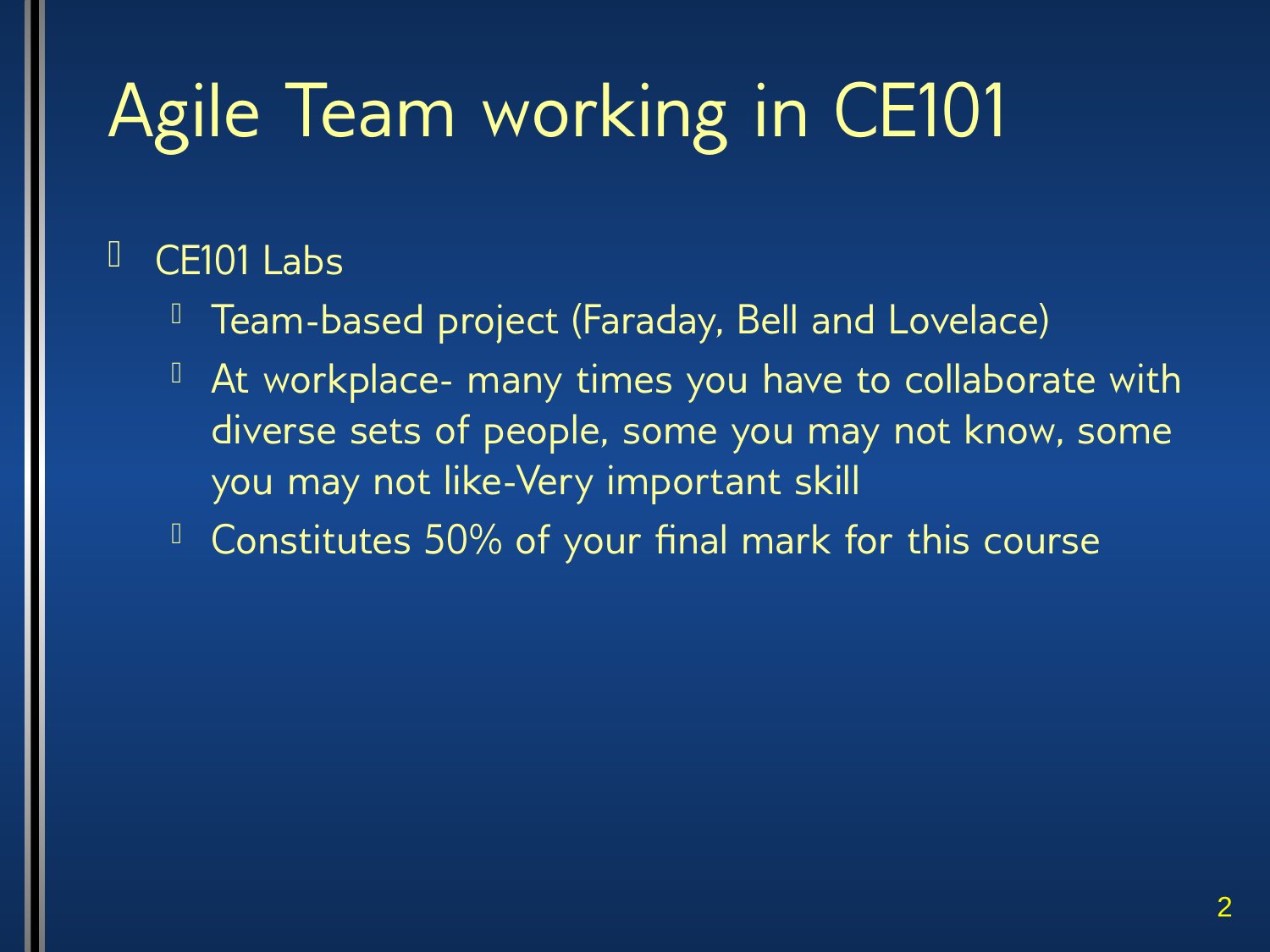

# Agile Team working in CE101
CE101 Labs
Team-based project (Faraday, Bell and Lovelace)
At workplace- many times you have to collaborate with diverse sets of people, some you may not know, some you may not like-Very important skill
Constitutes 50% of your final mark for this course
2